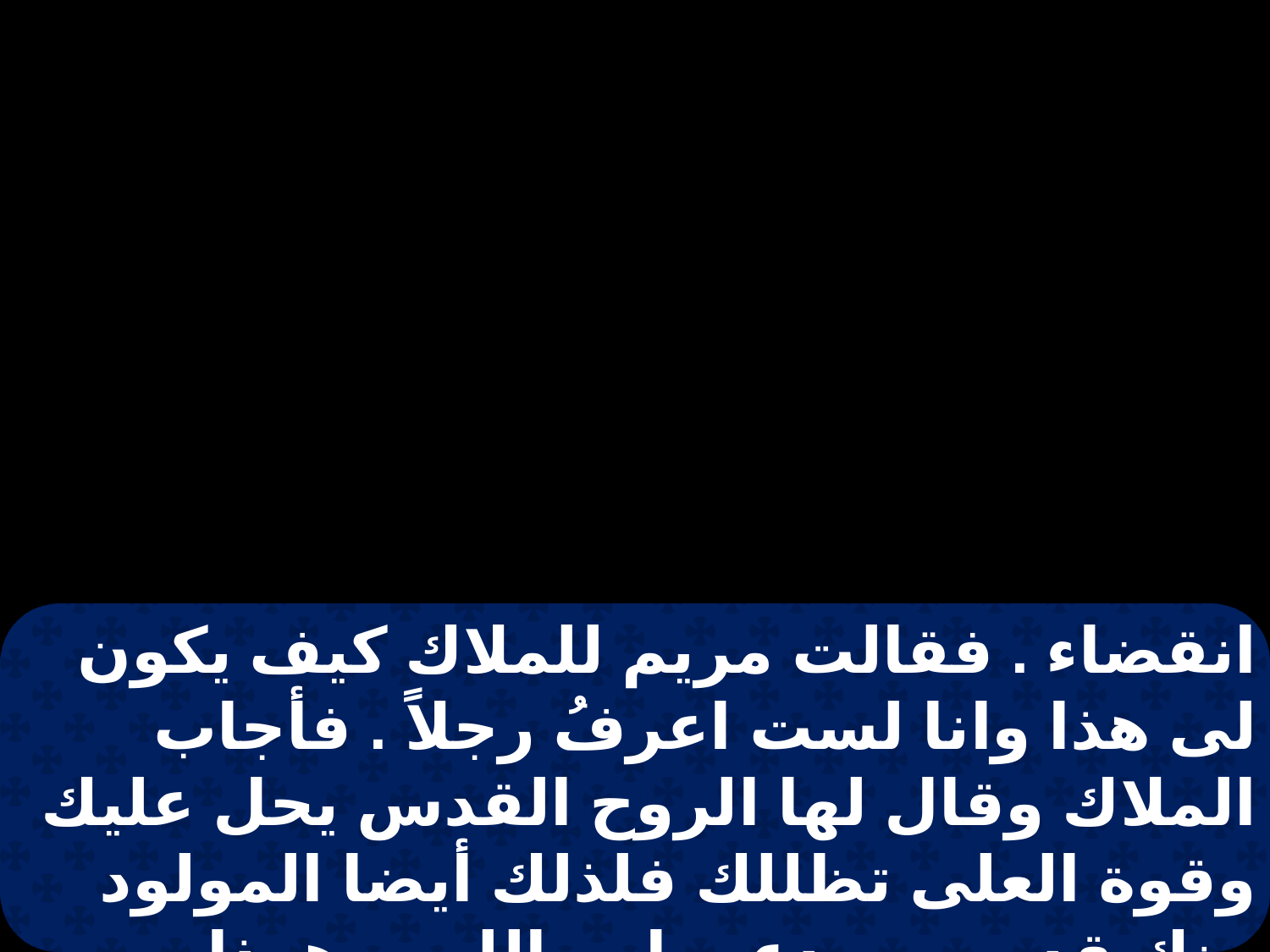

انقضاء . فقالت مريم للملاك كيف يكون لى هذا وانا لست اعرفُ رجلاً . فأجاب الملاك وقال لها الروح القدس يحل عليك وقوة العلى تظللك فلذلك أيضا المولود منك قدوس ويدعى ابن الله . وهوذا